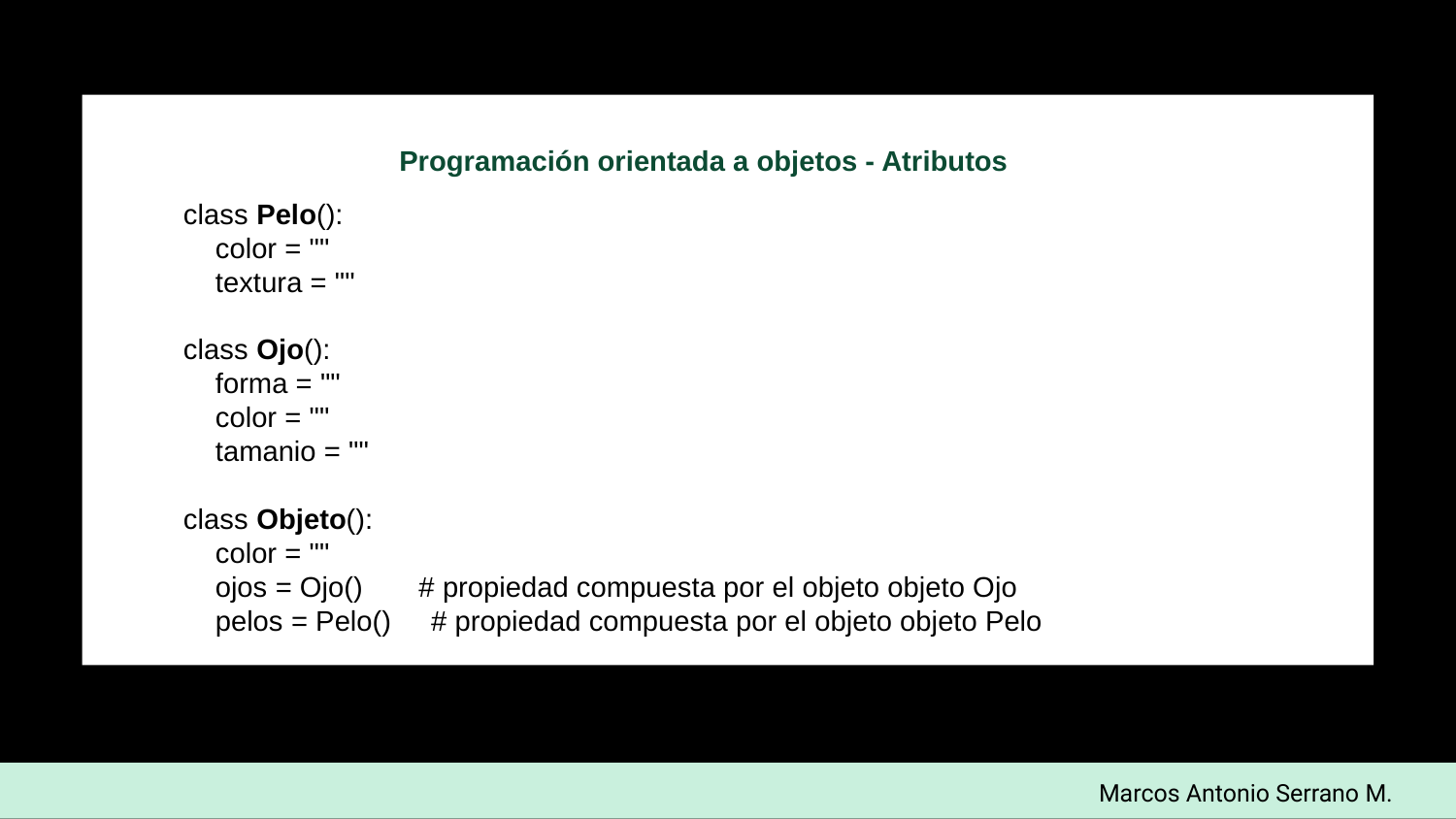

Programación orientada a objetos - Atributos
class Pelo():
    color = ""
    textura = ""
class Ojo():
    forma = ""
    color = ""
    tamanio = ""
class Objeto():
    color = ""
    ojos = Ojo()       # propiedad compuesta por el objeto objeto Ojo
    pelos = Pelo()     # propiedad compuesta por el objeto objeto Pelo

Marcos Antonio Serrano M.